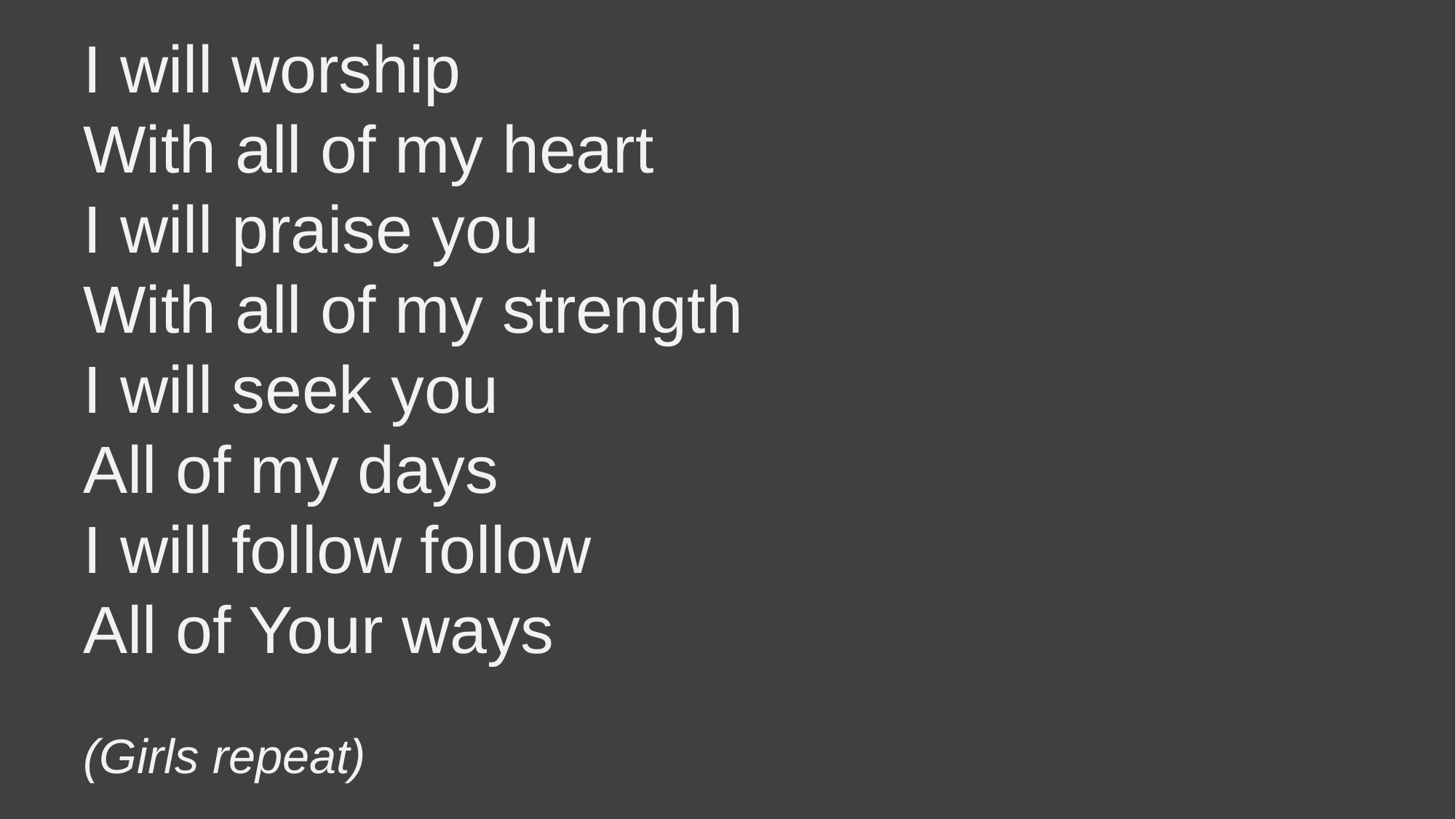

I will worship
With all of my heart
I will praise you
With all of my strength
I will seek you
All of my days
I will follow follow
All of Your ways

(Girls repeat)